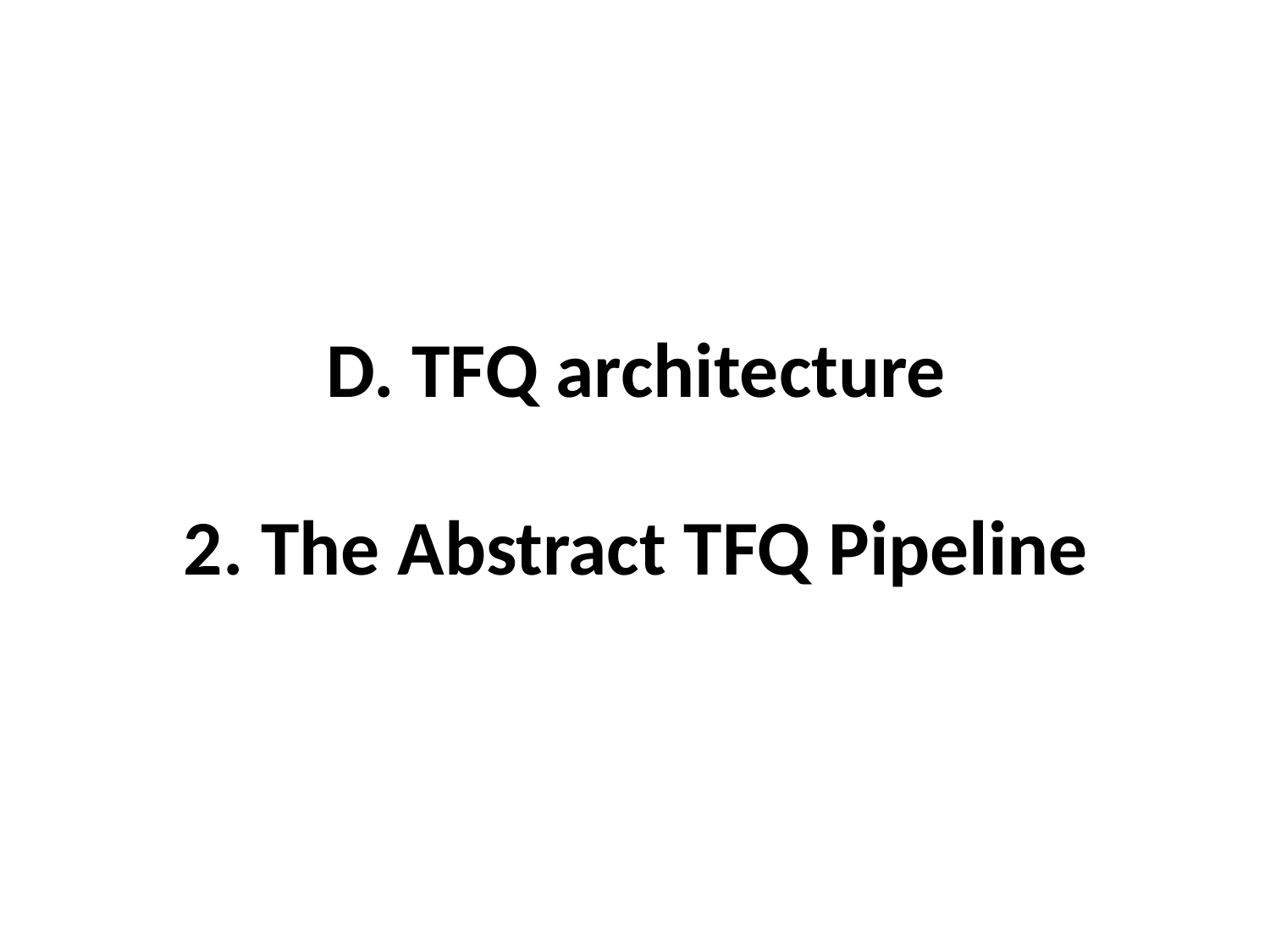

# D. TFQ architecture 2. The Abstract TFQ Pipeline